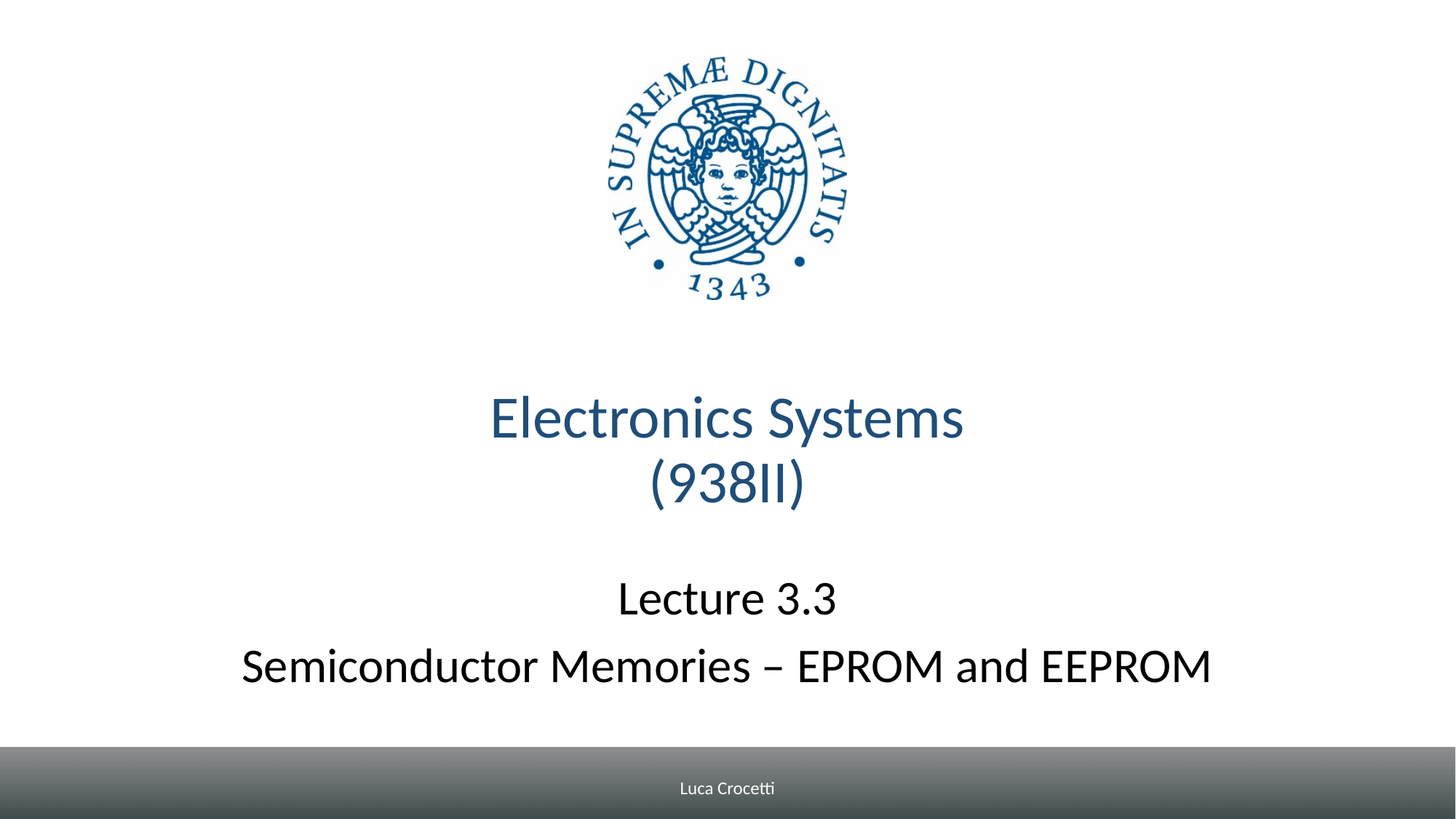

# Electronics Systems (938II)
Lecture 3.3
Semiconductor Memories – EPROM and EEPROM